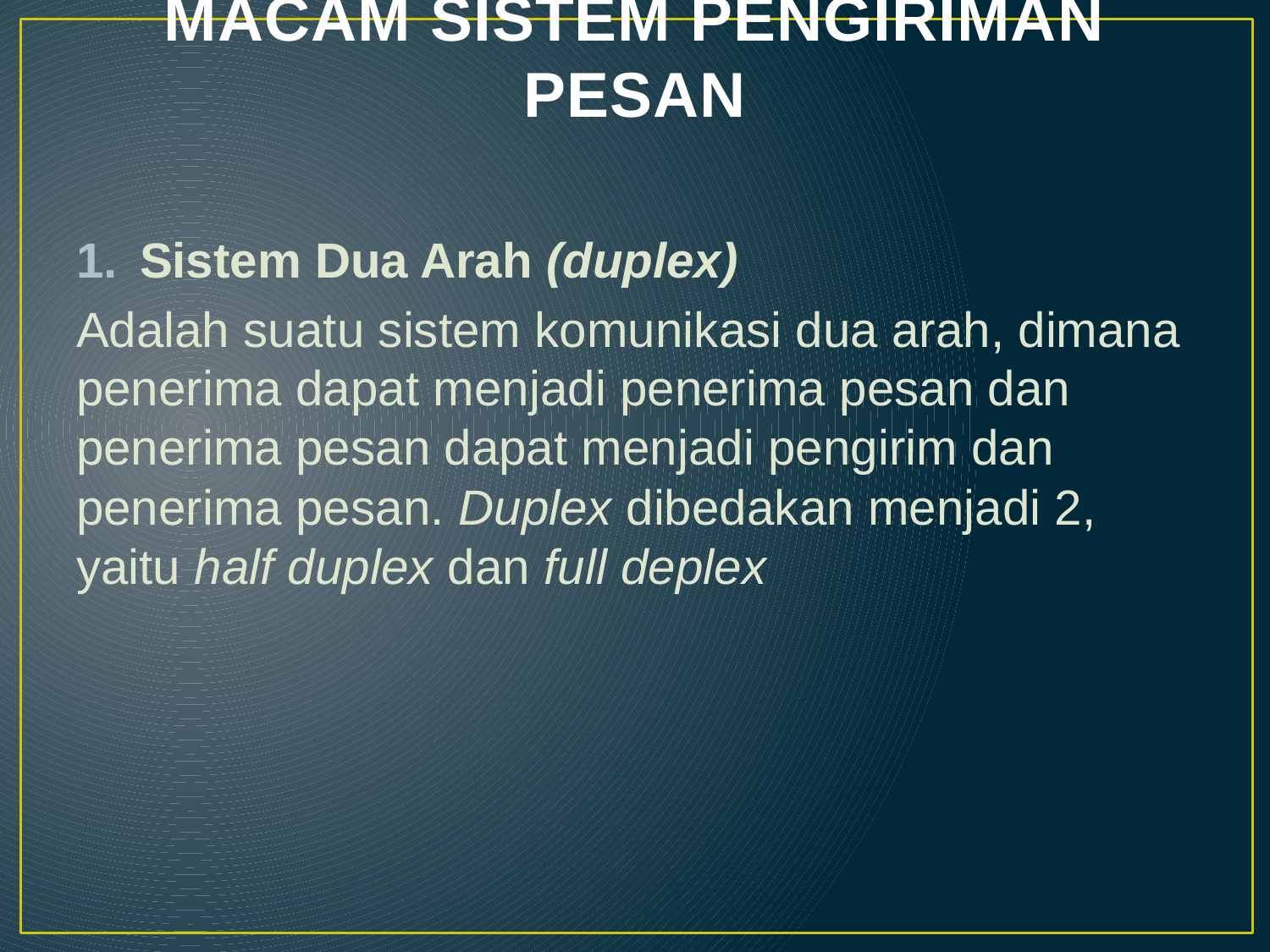

# MACAM SISTEM PENGIRIMAN PESAN
Sistem Dua Arah (duplex)
Adalah suatu sistem komunikasi dua arah, dimana penerima dapat menjadi penerima pesan dan penerima pesan dapat menjadi pengirim dan penerima pesan. Duplex dibedakan menjadi 2, yaitu half duplex dan full deplex